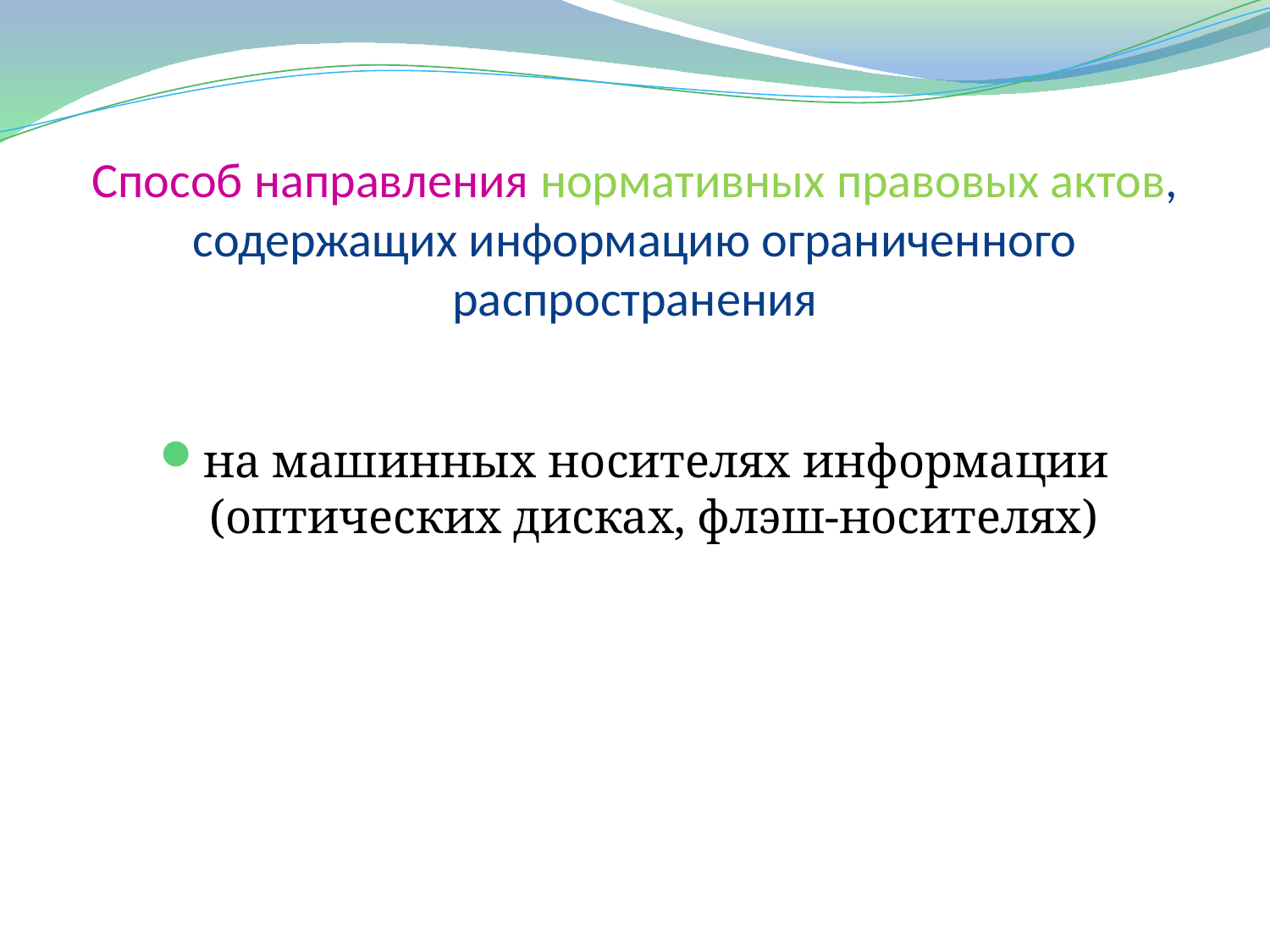

# Способ направления нормативных правовых актов, содержащих информацию ограниченного распространения
на машинных носителях информации (оптических дисках, флэш-носителях)